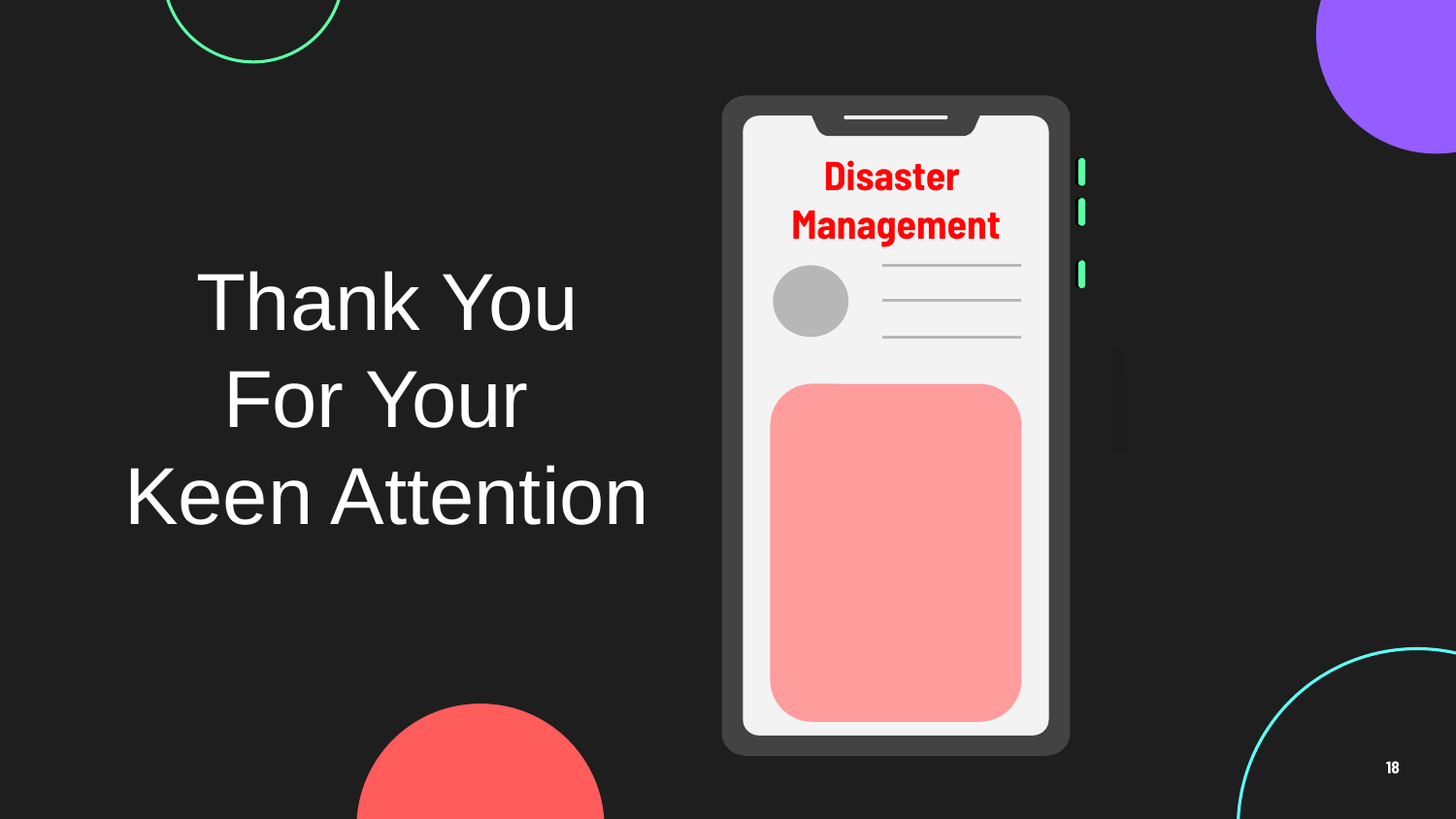

Thank You
For Your
Keen Attention
Disaster
Management

18